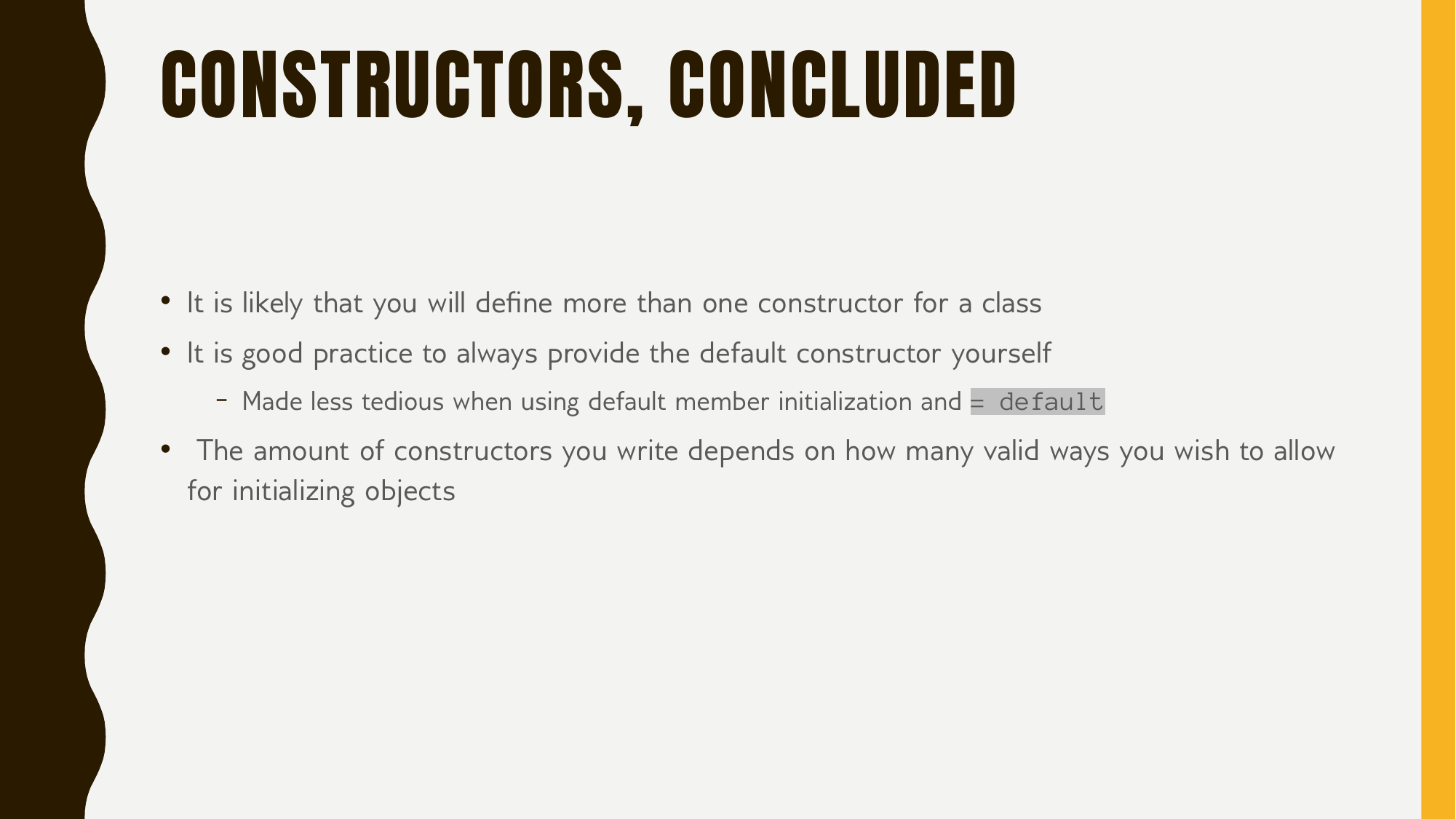

# Constructors, Concluded
It is likely that you will define more than one constructor for a class
It is good practice to always provide the default constructor yourself
Made less tedious when using default member initialization and = default
 The amount of constructors you write depends on how many valid ways you wish to allow for initializing objects